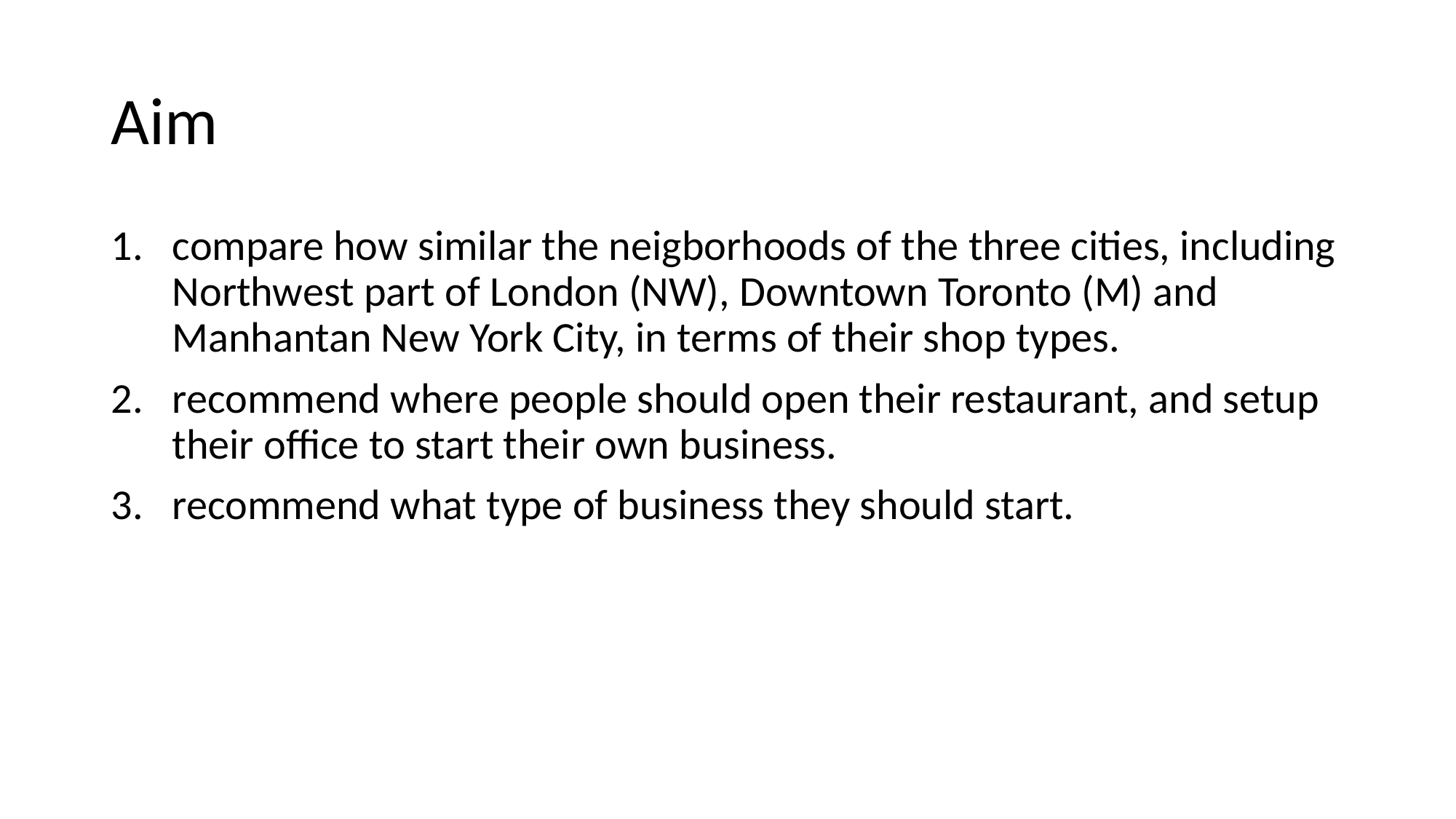

# Aim
compare how similar the neigborhoods of the three cities, including Northwest part of London (NW), Downtown Toronto (M) and Manhantan New York City, in terms of their shop types.
recommend where people should open their restaurant, and setup their office to start their own business.
recommend what type of business they should start.